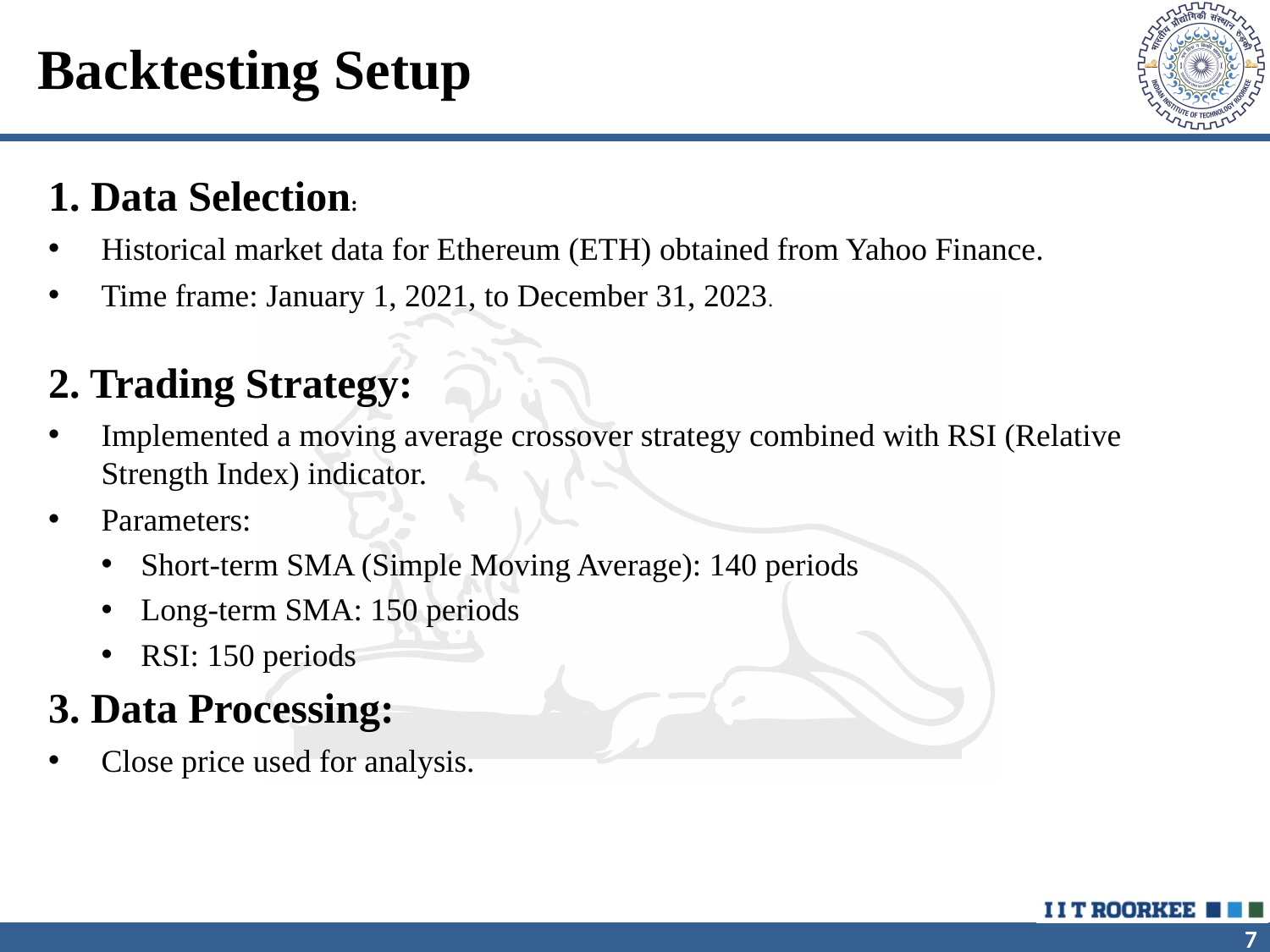

# Backtesting Setup
1. Data Selection:
Historical market data for Ethereum (ETH) obtained from Yahoo Finance.
Time frame: January 1, 2021, to December 31, 2023.

2. Trading Strategy:
Implemented a moving average crossover strategy combined with RSI (Relative Strength Index) indicator.
Parameters:
Short-term SMA (Simple Moving Average): 140 periods
Long-term SMA: 150 periods
RSI: 150 periods
3. Data Processing:
Close price used for analysis.